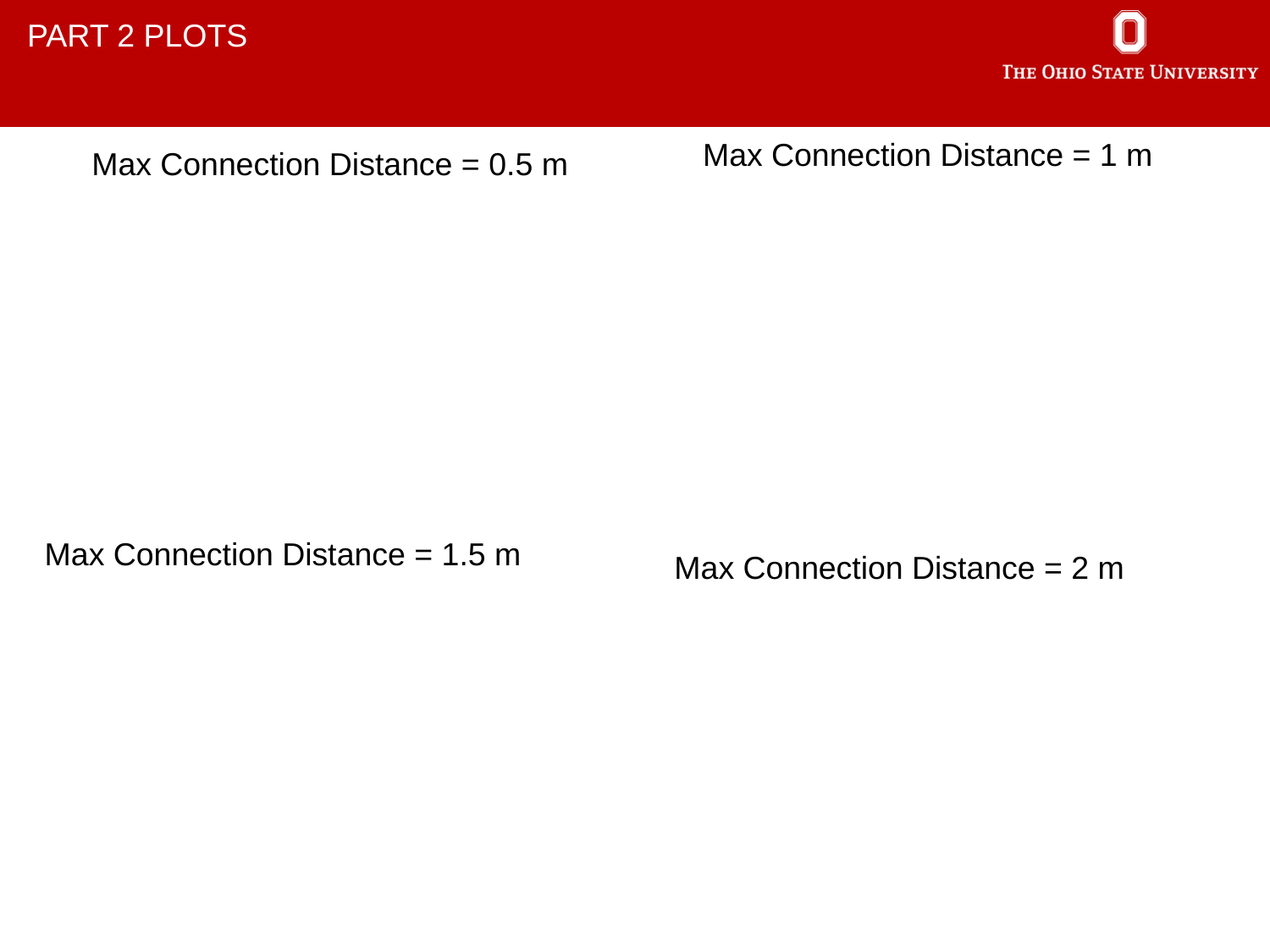

part 2 PLOTS
Max Connection Distance = 1 m

Max Connection Distance = 0.5 m

Max Connection Distance = 1.5 m

Max Connection Distance = 2 m